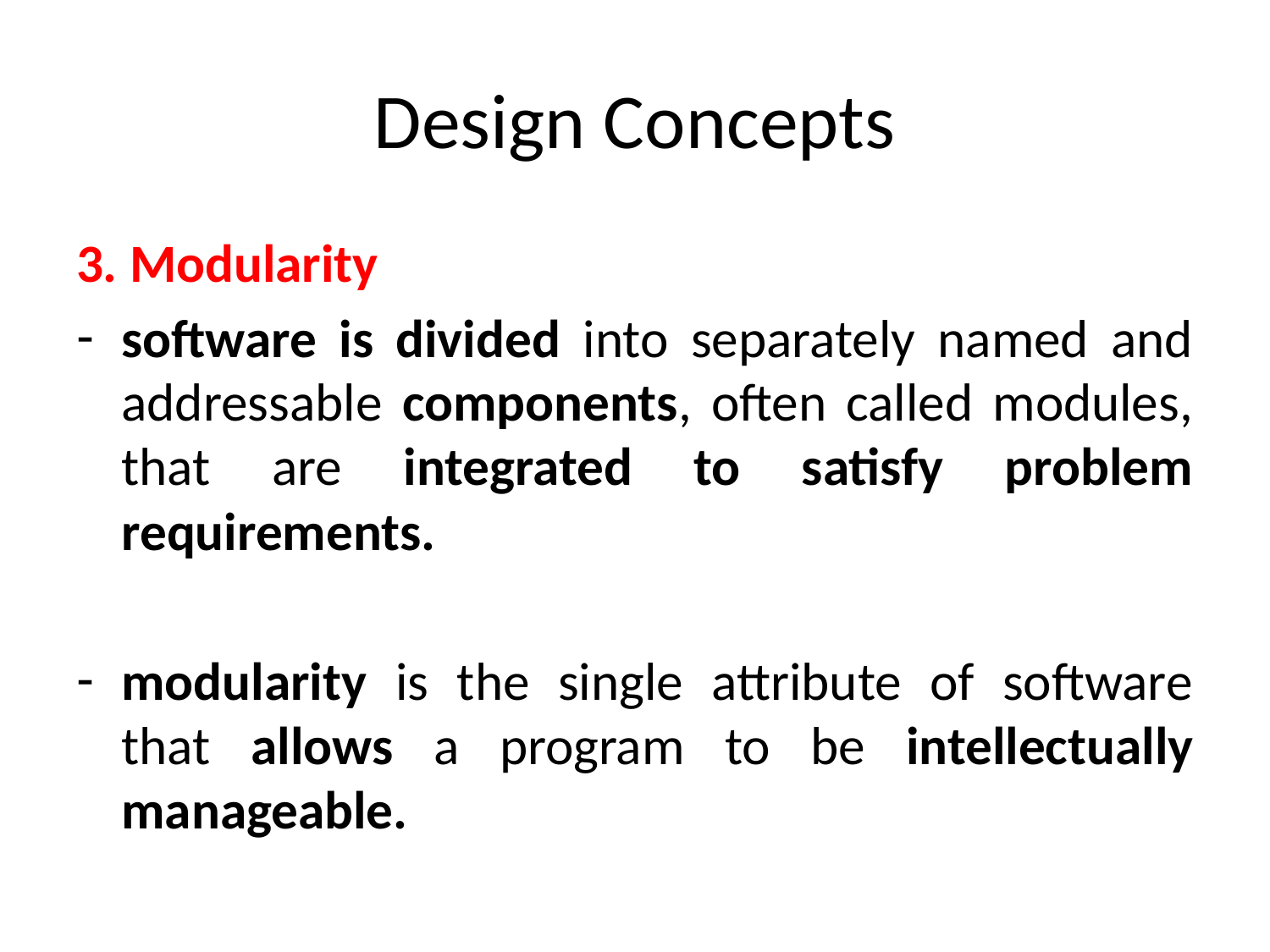

# Design Concepts
3. Modularity
software is divided into separately named and addressable components, often called modules, that are integrated to satisfy problem requirements.

modularity is the single attribute of software that allows a program to be intellectually manageable.